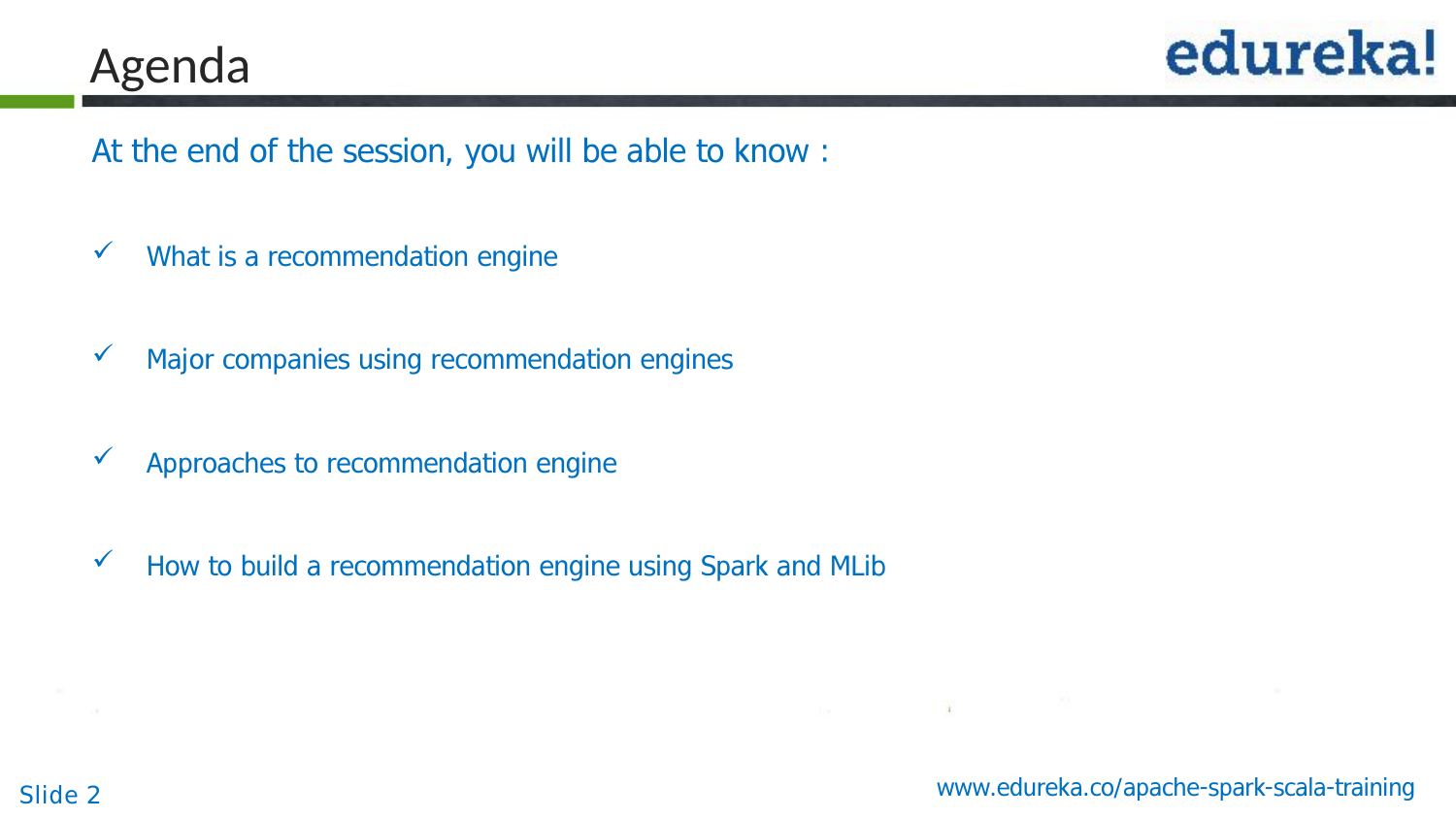

Agenda
At the end of the session, you will be able to know :
What is a recommendation engine
Major companies using recommendation engines
Approaches to recommendation engine
How to build a recommendation engine using Spark and MLib